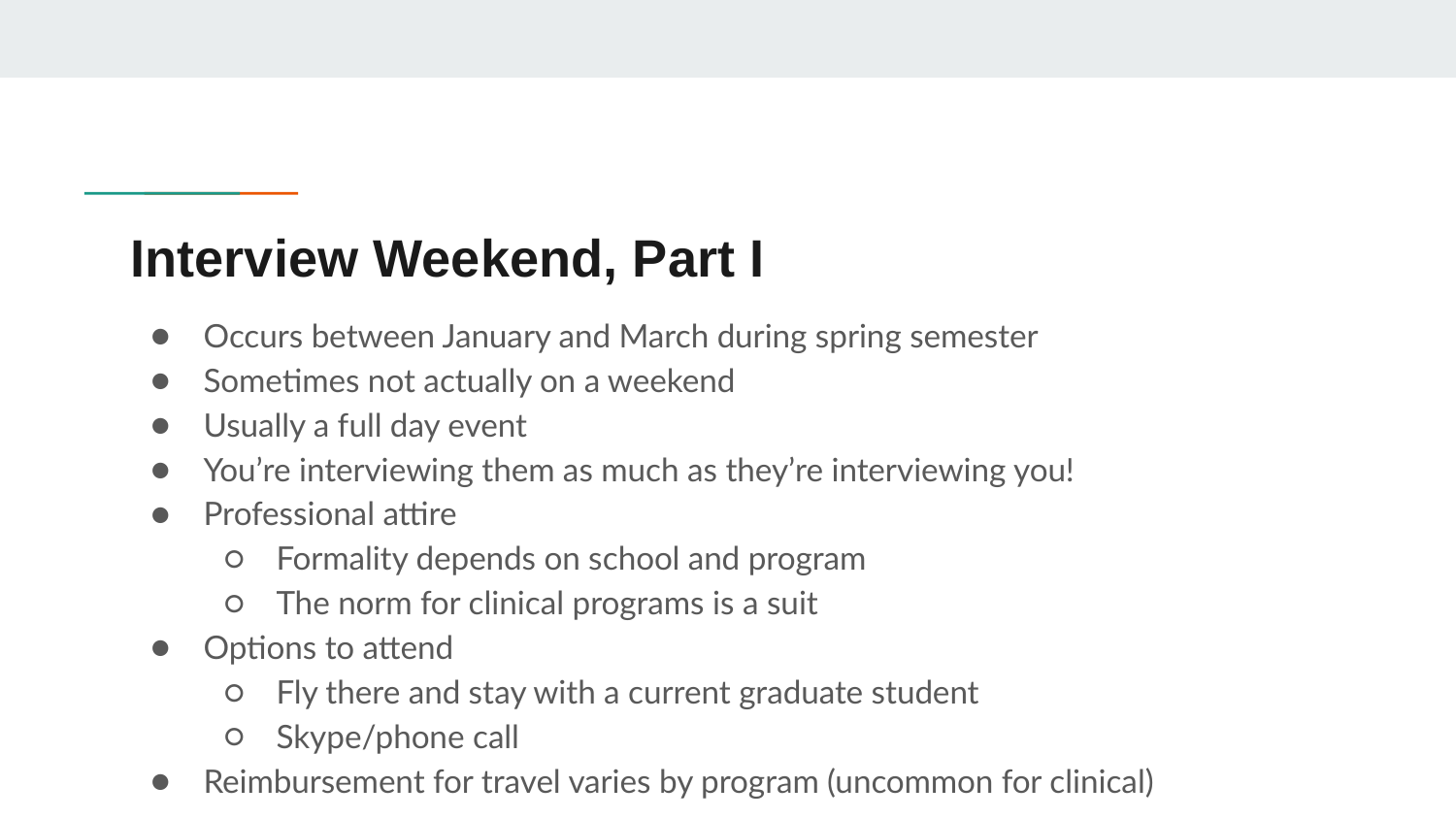

# Interview Weekend, Part I
Occurs between January and March during spring semester
Sometimes not actually on a weekend
Usually a full day event
You’re interviewing them as much as they’re interviewing you!
Professional attire
Formality depends on school and program
The norm for clinical programs is a suit
Options to attend
Fly there and stay with a current graduate student
Skype/phone call
Reimbursement for travel varies by program (uncommon for clinical)